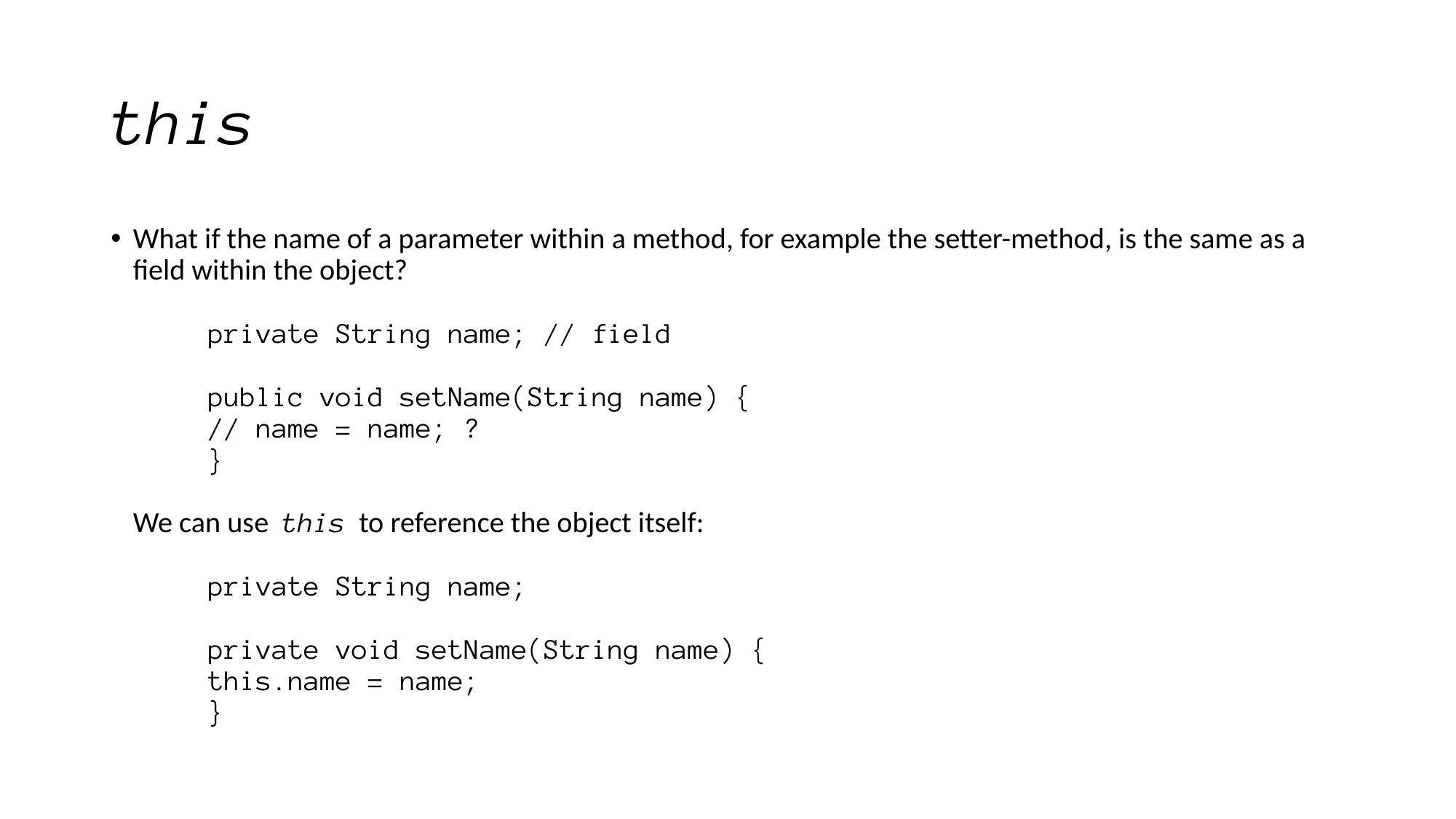

# this
What if the name of a parameter within a method, for example the setter-method, is the same as a field within the object?
		private String name; // field
		public void setName(String name) {
			// name = name; ?
		}
We can use  this  to reference the object itself:
		private String name;
		private void setName(String name) {
			this.name = name;
		}